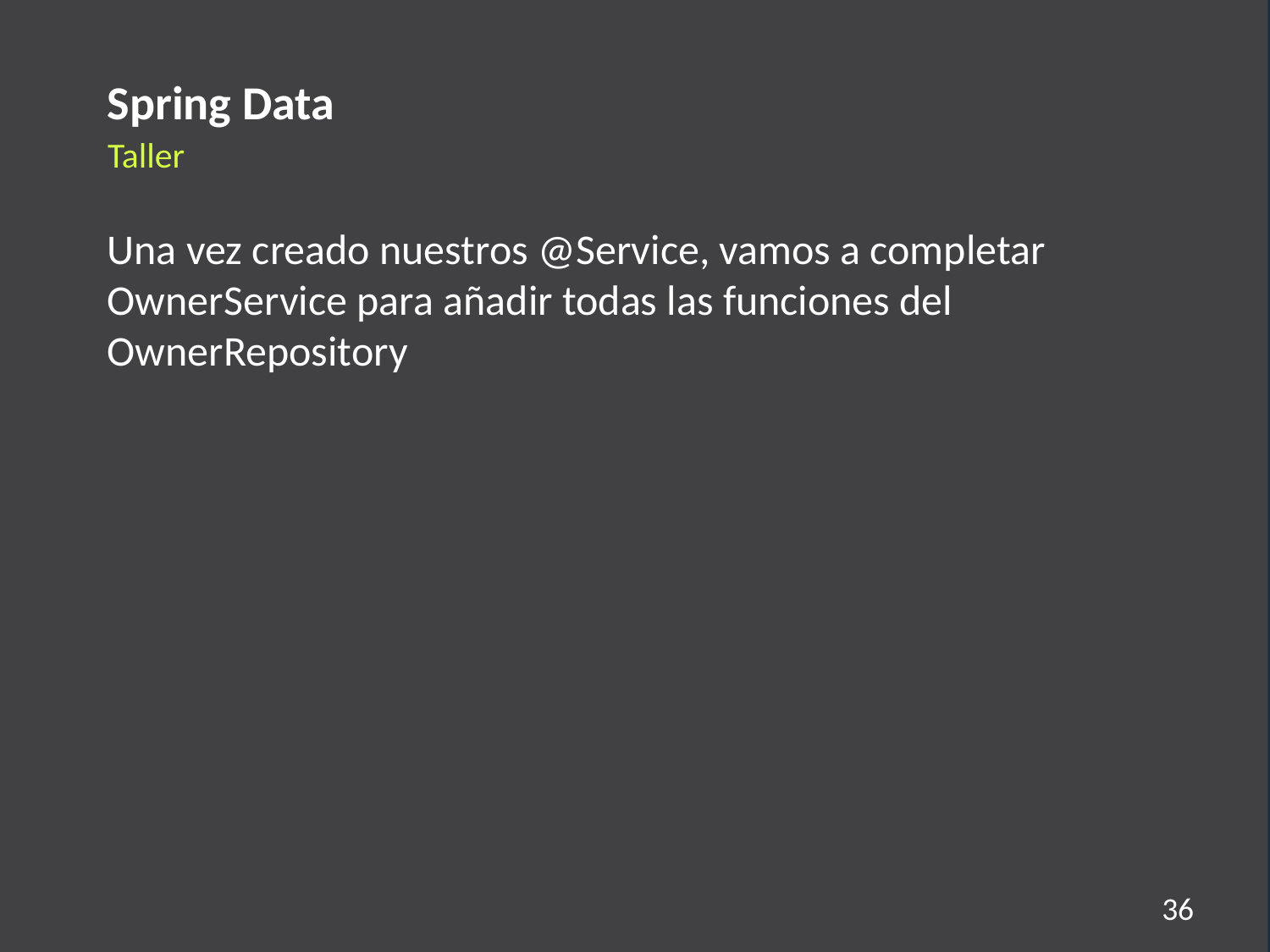

Spring Data

Taller
Una vez creado nuestros @Service, vamos a completar OwnerService para añadir todas las funciones del OwnerRepository

36